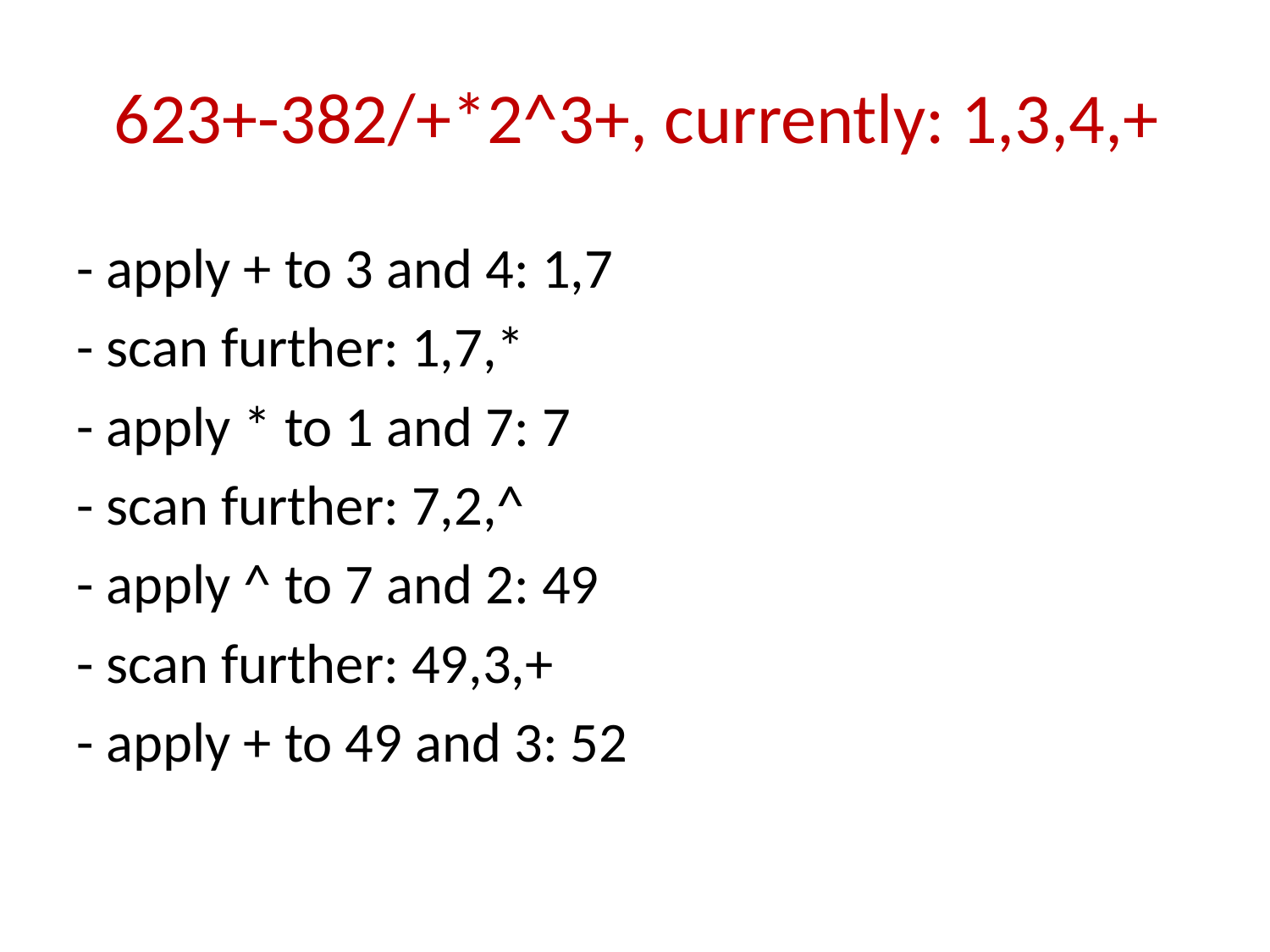

# 623+-382/+*2^3+, currently: 1,3,4,+

- apply + to 3 and 4: 1,7
- scan further: 1,7,*
- apply * to 1 and 7: 7
- scan further: 7,2,^
- apply ^ to 7 and 2: 49
- scan further: 49,3,+
- apply + to 49 and 3: 52